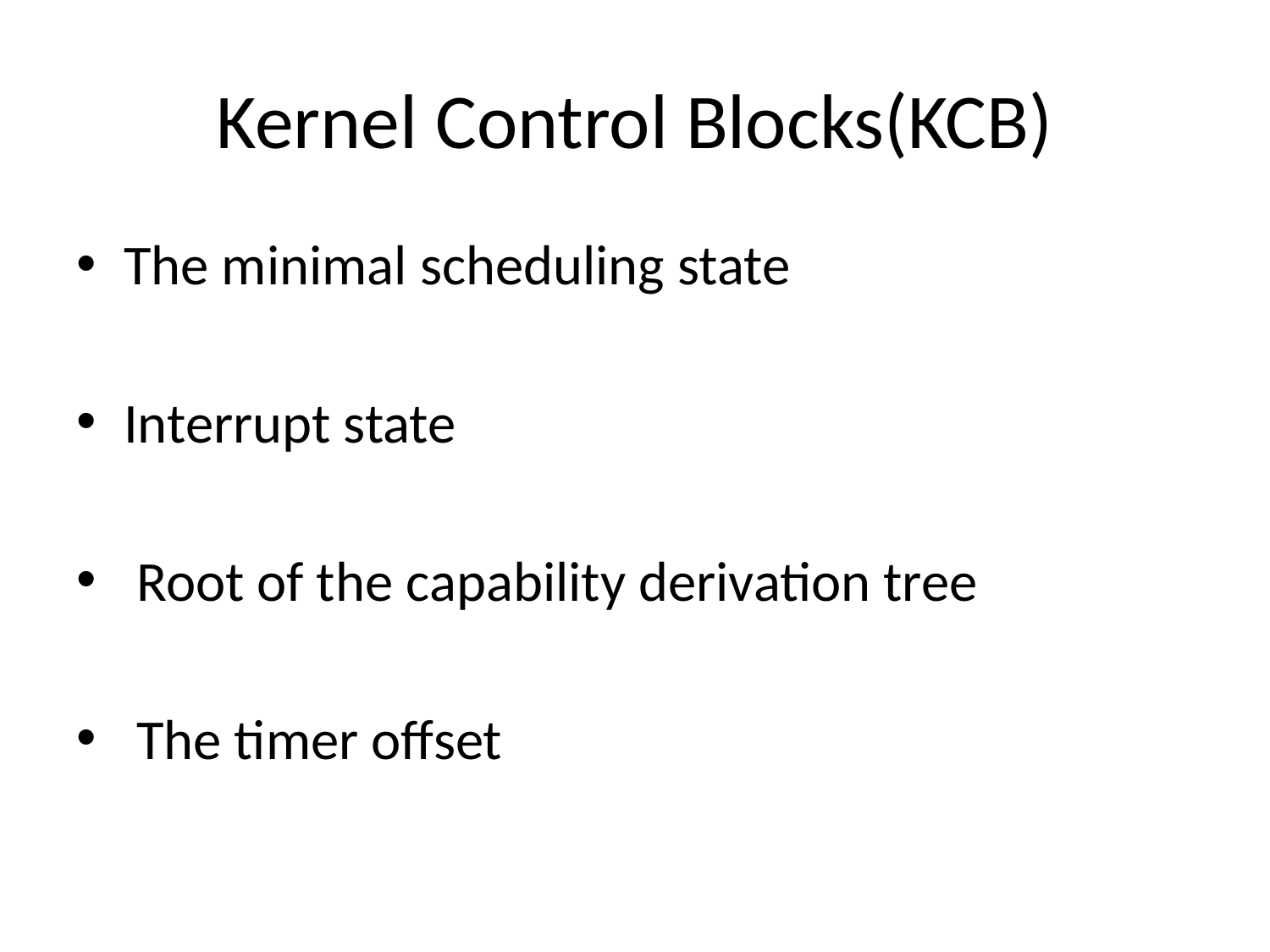

# Kernel Control Blocks(KCB)
The minimal scheduling state

Interrupt state

 Root of the capability derivation tree

 The timer offset